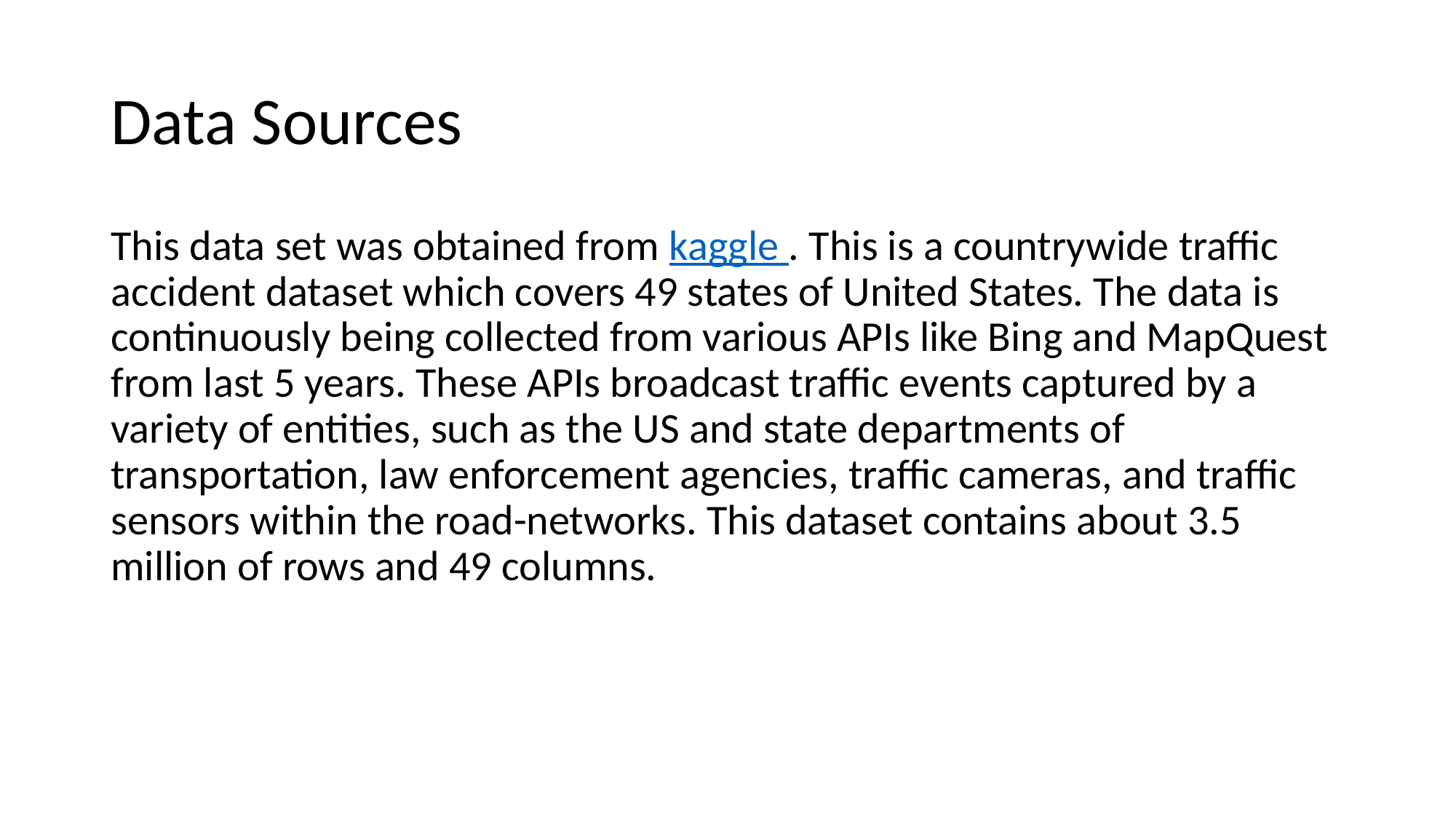

# Data Sources
This data set was obtained from kaggle . This is a countrywide traffic accident dataset which covers 49 states of United States. The data is continuously being collected from various APIs like Bing and MapQuest from last 5 years. These APIs broadcast traffic events captured by a variety of entities, such as the US and state departments of transportation, law enforcement agencies, traffic cameras, and traffic sensors within the road-networks. This dataset contains about 3.5 million of rows and 49 columns.